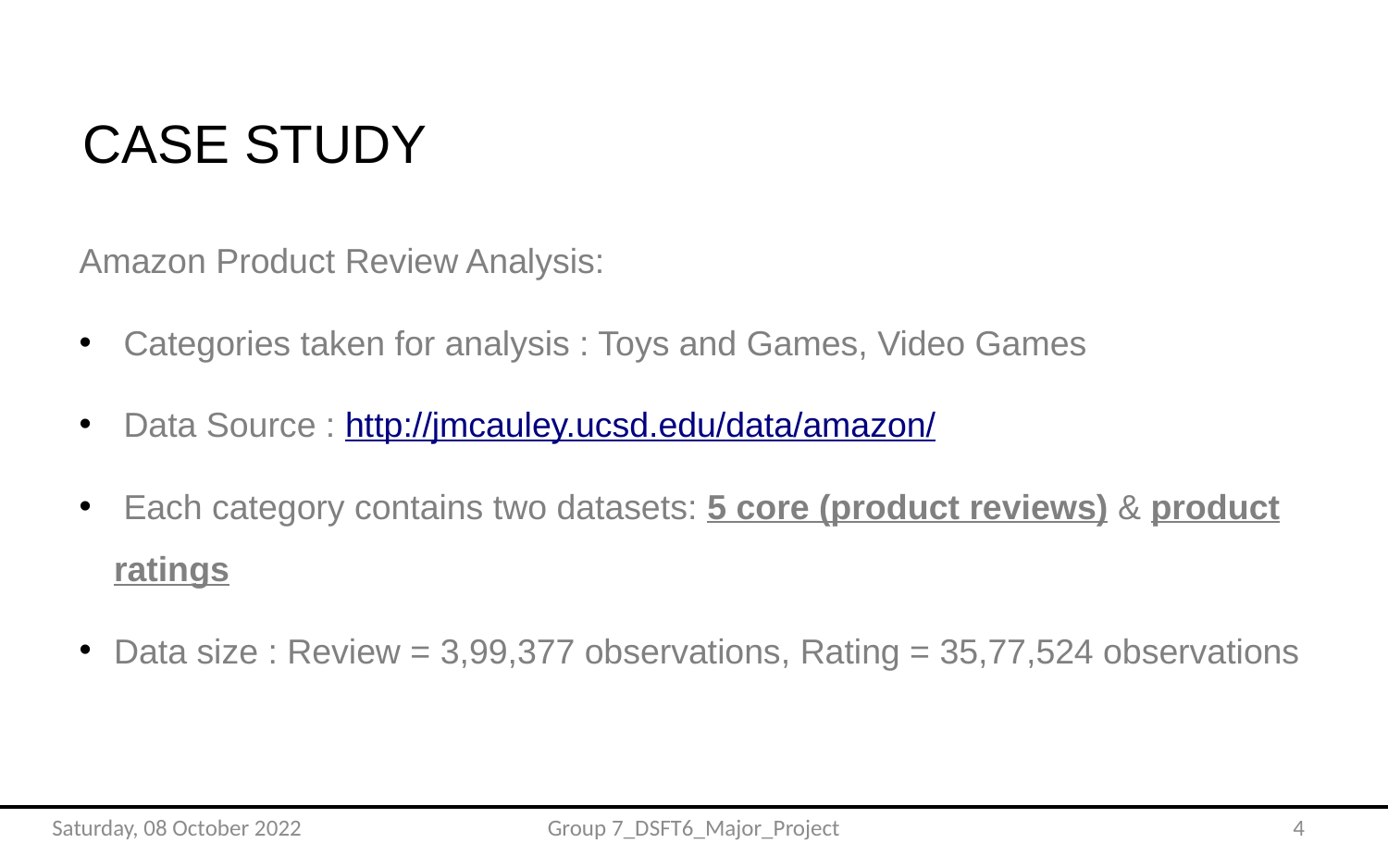

#
CASE STUDY
Amazon Product Review Analysis:
 Categories taken for analysis : Toys and Games, Video Games
 Data Source : http://jmcauley.ucsd.edu/data/amazon/
 Each category contains two datasets: 5 core (product reviews) & product ratings
Data size : Review = 3,99,377 observations, Rating = 35,77,524 observations
Saturday, 08 October 2022
Group 7_DSFT6_Major_Project
4